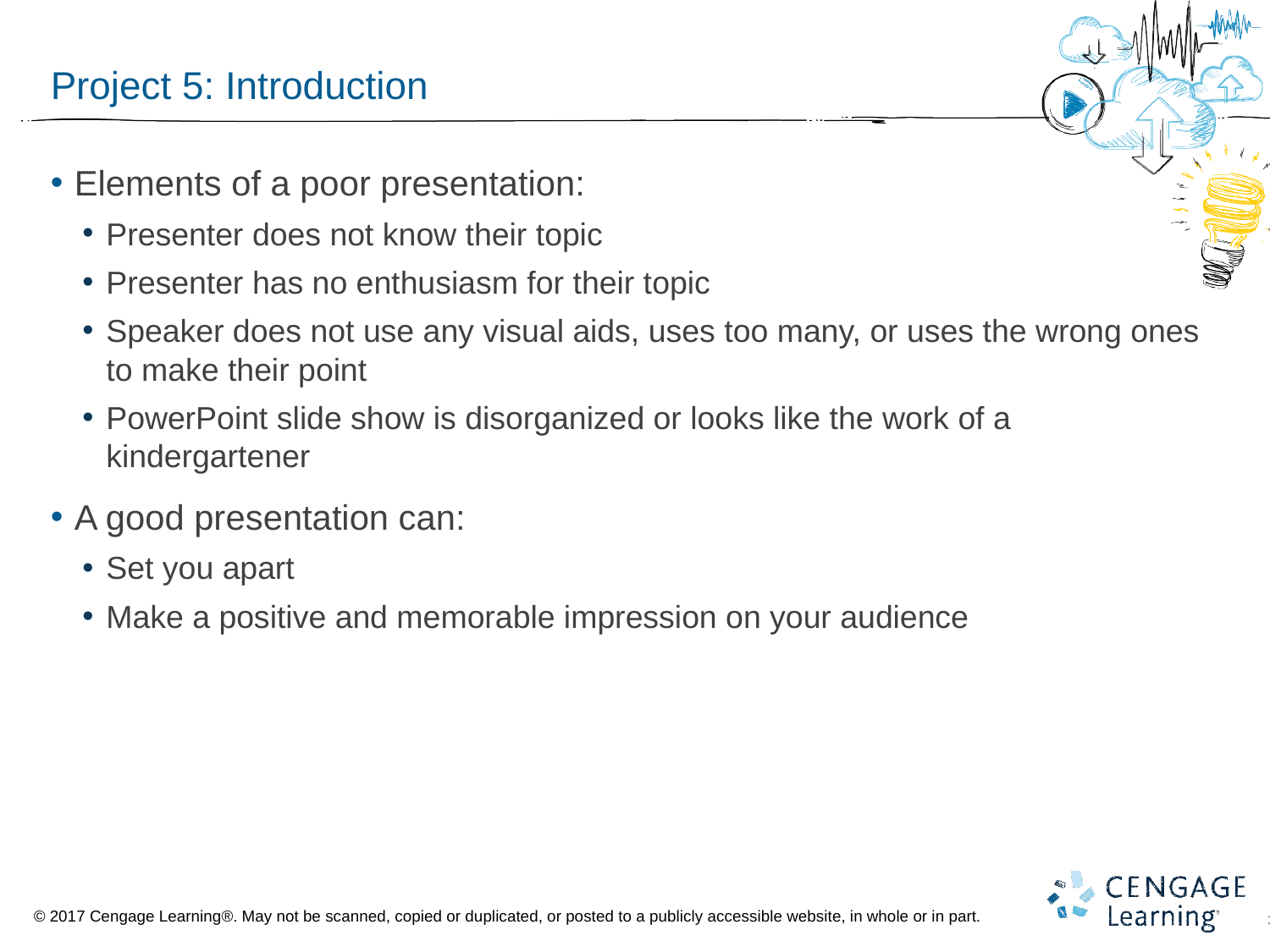

# Project 5: Introduction
Elements of a poor presentation:
Presenter does not know their topic
Presenter has no enthusiasm for their topic
Speaker does not use any visual aids, uses too many, or uses the wrong ones to make their point
PowerPoint slide show is disorganized or looks like the work of a kindergartener
A good presentation can:
Set you apart
Make a positive and memorable impression on your audience